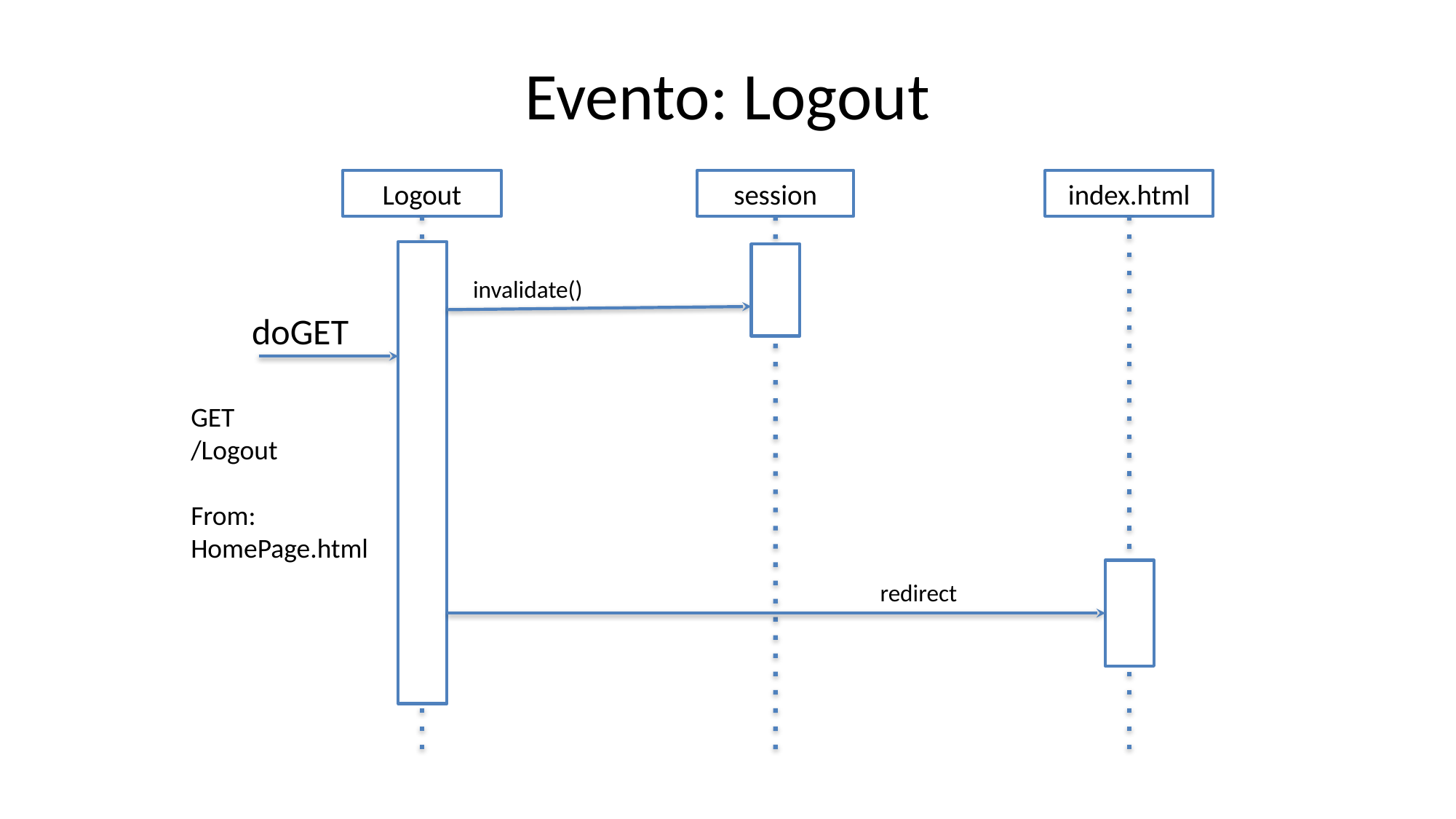

# Evento: Logout
Logout
session
index.html

invalidate()
doGET
GET
/Logout

From: HomePage.html

redirect